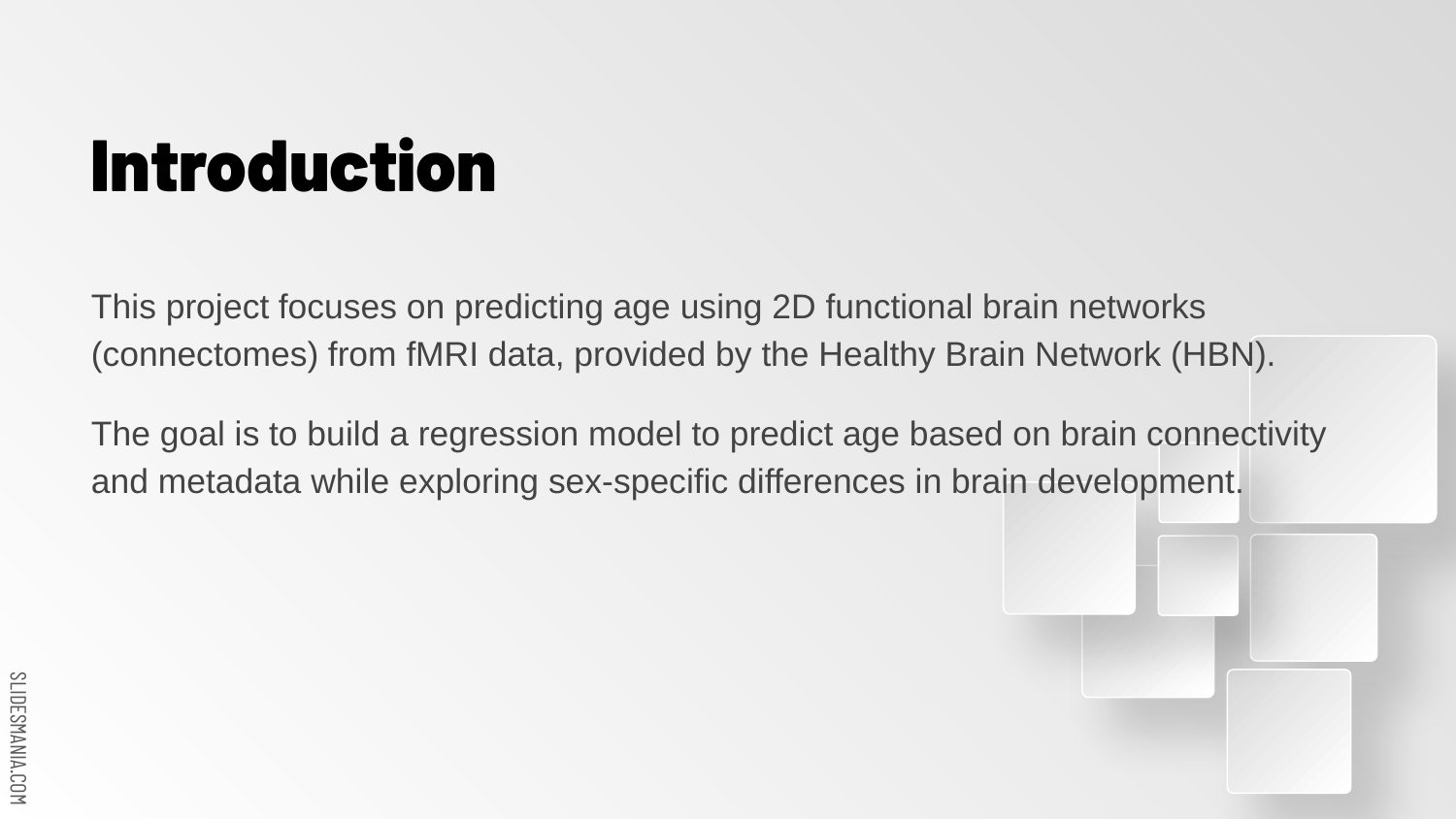

# Introduction
This project focuses on predicting age using 2D functional brain networks (connectomes) from fMRI data, provided by the Healthy Brain Network (HBN).
The goal is to build a regression model to predict age based on brain connectivity and metadata while exploring sex-specific differences in brain development.